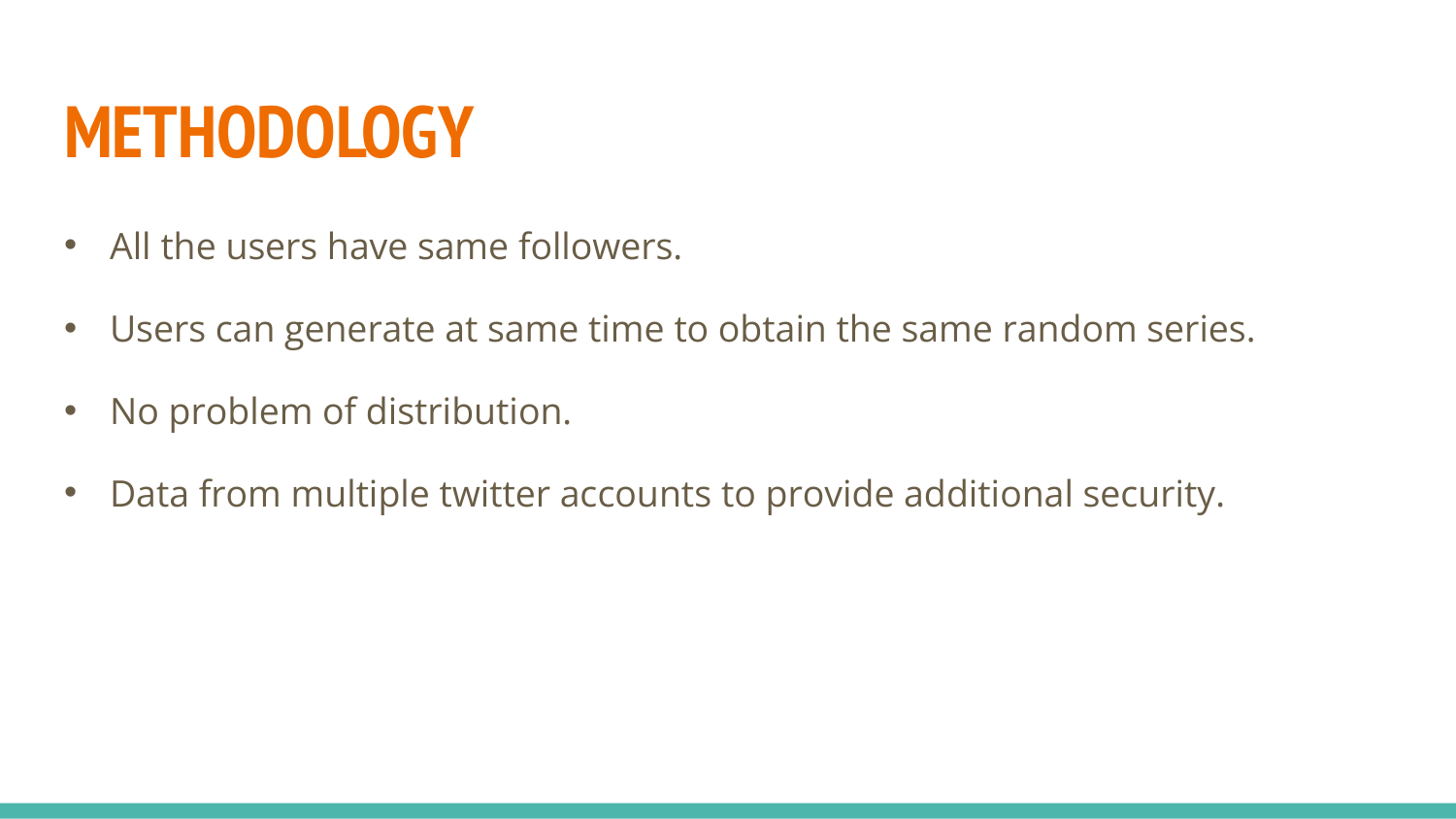

# METHODOLOGY
All the users have same followers.
Users can generate at same time to obtain the same random series.
No problem of distribution.
Data from multiple twitter accounts to provide additional security.